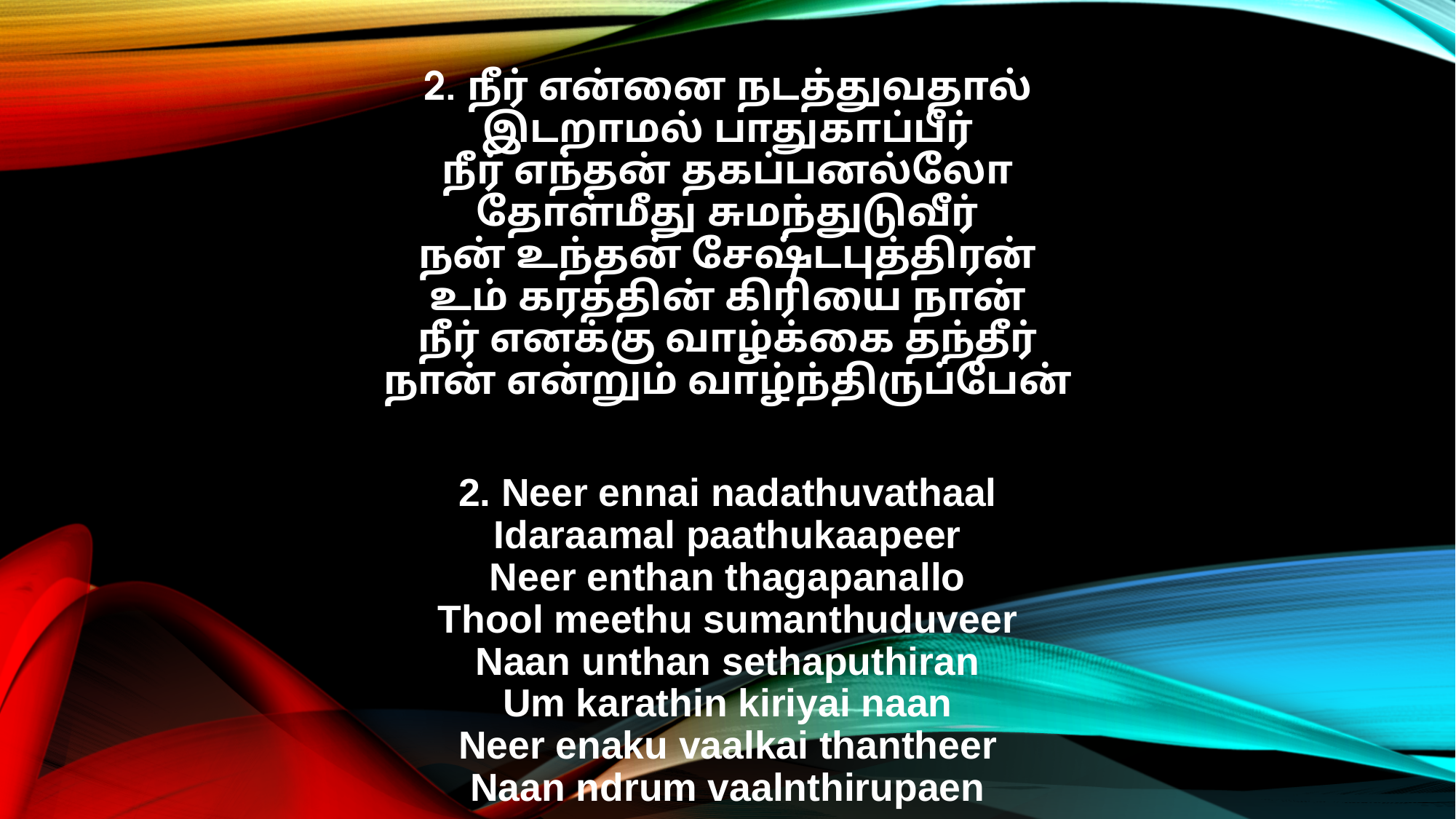

2. நீர் என்னை நடத்துவதால்
இடறாமல் பாதுகாப்பீர்
நீர் எந்தன் தகப்பனல்லோ
தோள்மீது சுமந்துடுவீர்
நன் உந்தன் சேஷ்டபுத்திரன்
உம் கரத்தின் கிரியை நான்
நீர் எனக்கு வாழ்க்கை தந்தீர்
நான் என்றும் வாழ்ந்திருப்பேன்

2. Neer ennai nadathuvathaal
Idaraamal paathukaapeer
Neer enthan thagapanallo
Thool meethu sumanthuduveer
Naan unthan sethaputhiran
Um karathin kiriyai naan
Neer enaku vaalkai thantheer
Naan ndrum vaalnthirupaen